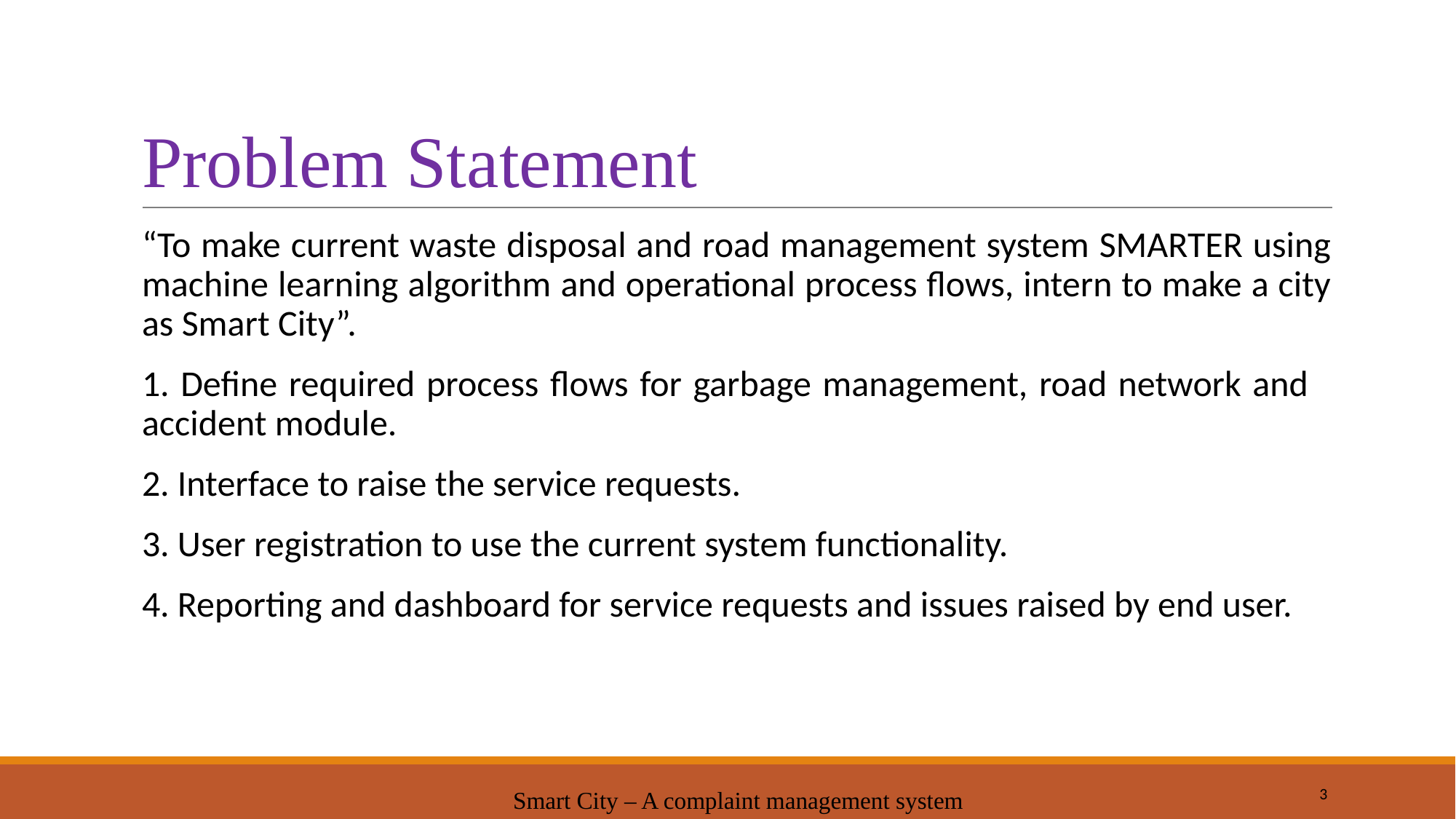

# Problem Statement
“To make current waste disposal and road management system SMARTER using machine learning algorithm and operational process flows, intern to make a city as Smart City”.
1. Define required process flows for garbage management, road network and   accident module.
2. Interface to raise the service requests.
3. User registration to use the current system functionality.
4. Reporting and dashboard for service requests and issues raised by end user.
3
Smart City – A complaint management system